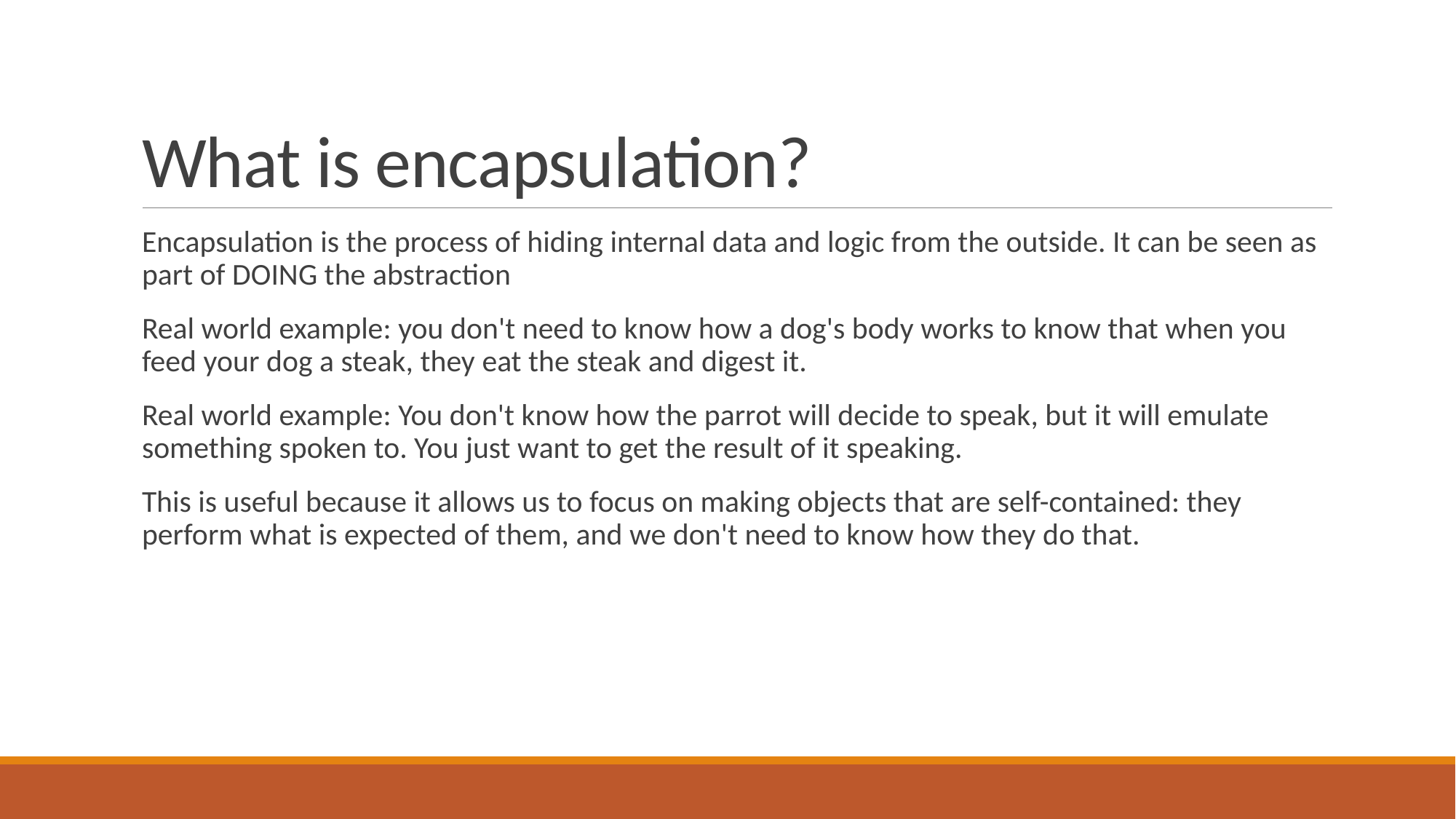

# What is encapsulation?
Encapsulation is the process of hiding internal data and logic from the outside. It can be seen as part of DOING the abstraction
Real world example: you don't need to know how a dog's body works to know that when you feed your dog a steak, they eat the steak and digest it.
Real world example: You don't know how the parrot will decide to speak, but it will emulate something spoken to. You just want to get the result of it speaking.
This is useful because it allows us to focus on making objects that are self-contained: they perform what is expected of them, and we don't need to know how they do that.